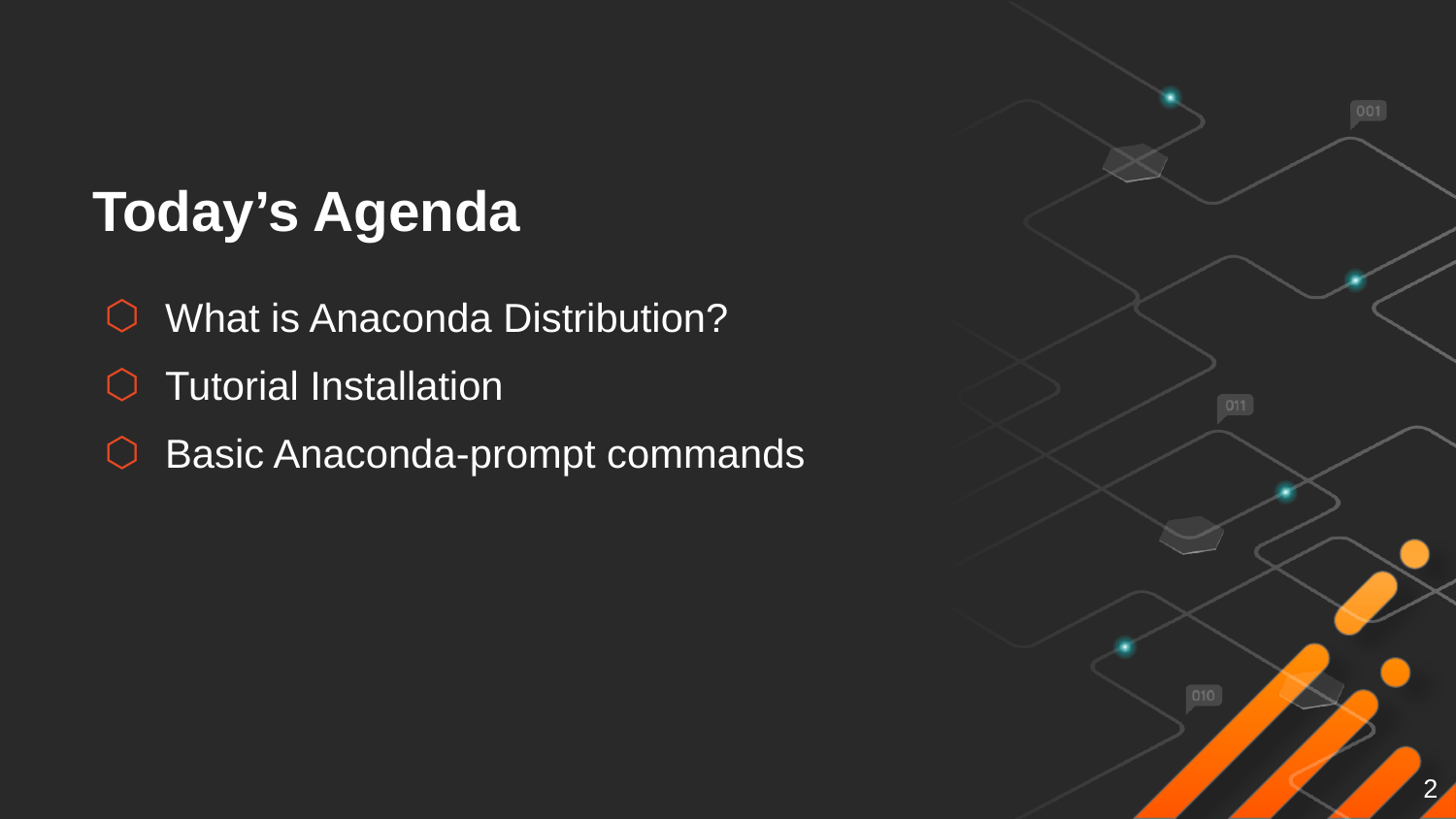

# Today’s Agenda
What is Anaconda Distribution?
Tutorial Installation
Basic Anaconda-prompt commands
2